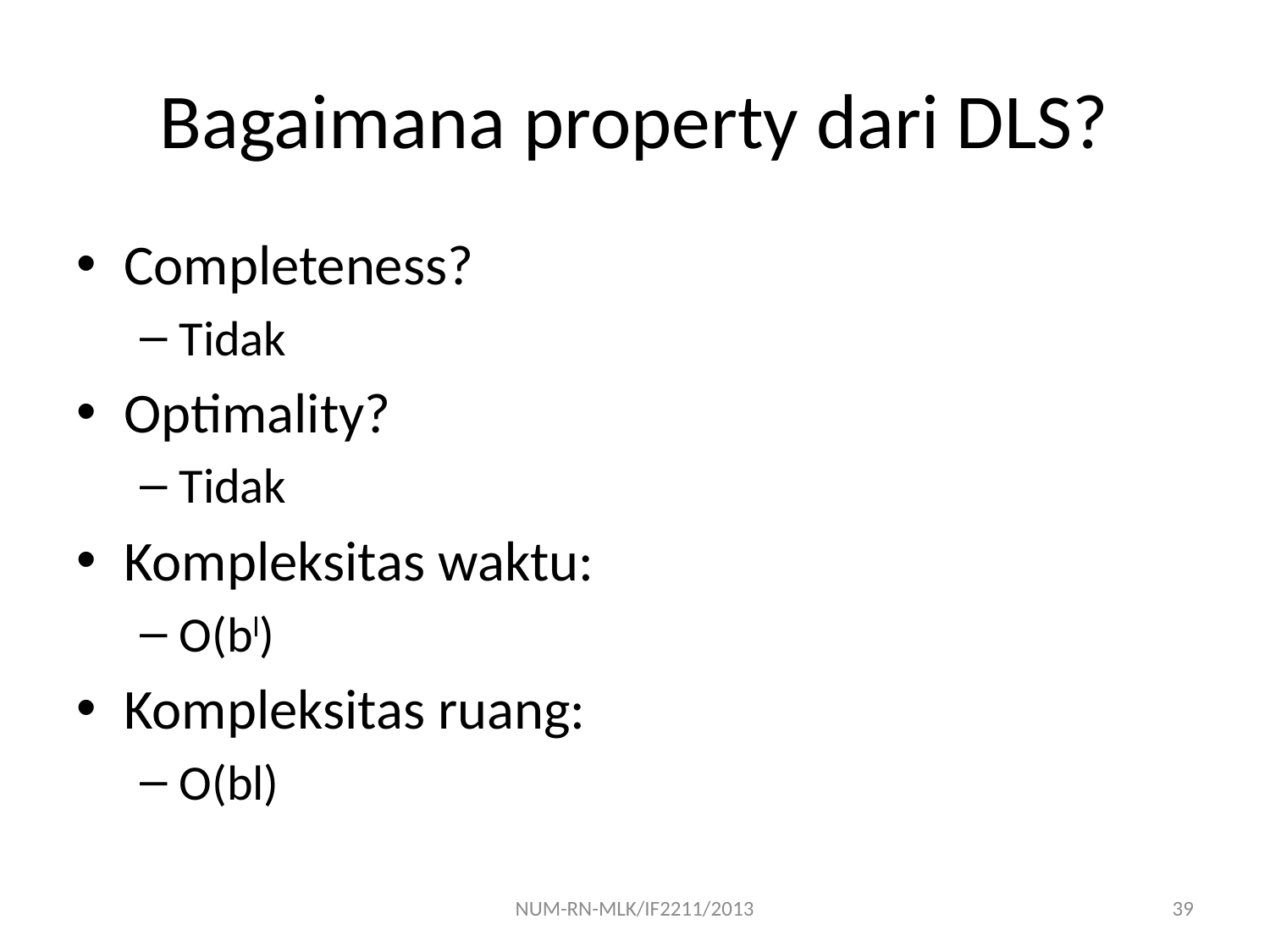

# Bagaimana property dari DLS?
Completeness?
Tidak
Optimality?
Tidak
Kompleksitas waktu:
O(bl)
Kompleksitas ruang:
O(bl)
NUM-RN-MLK/IF2211/2013
39